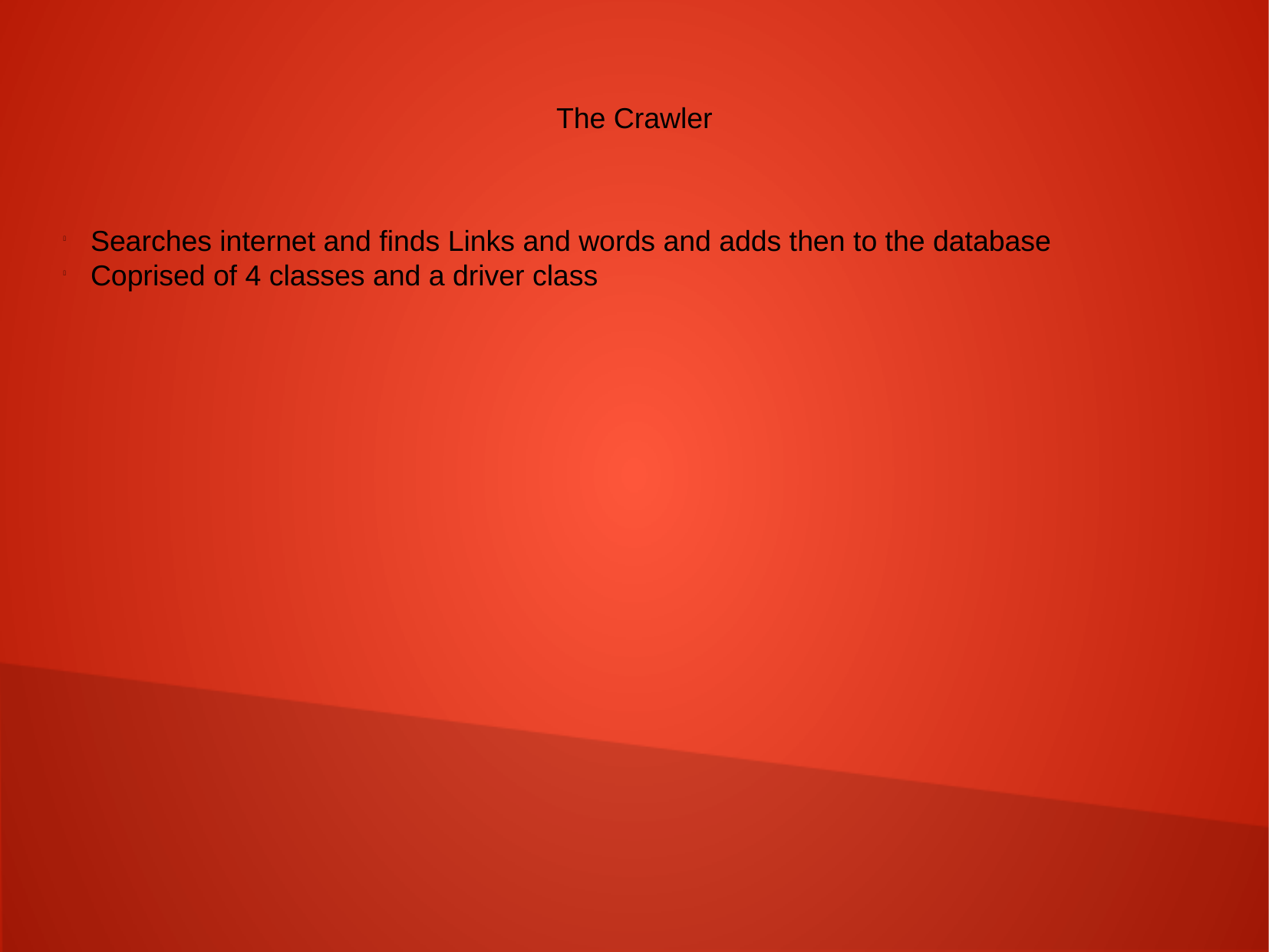

The Crawler
Searches internet and finds Links and words and adds then to the database
Coprised of 4 classes and a driver class